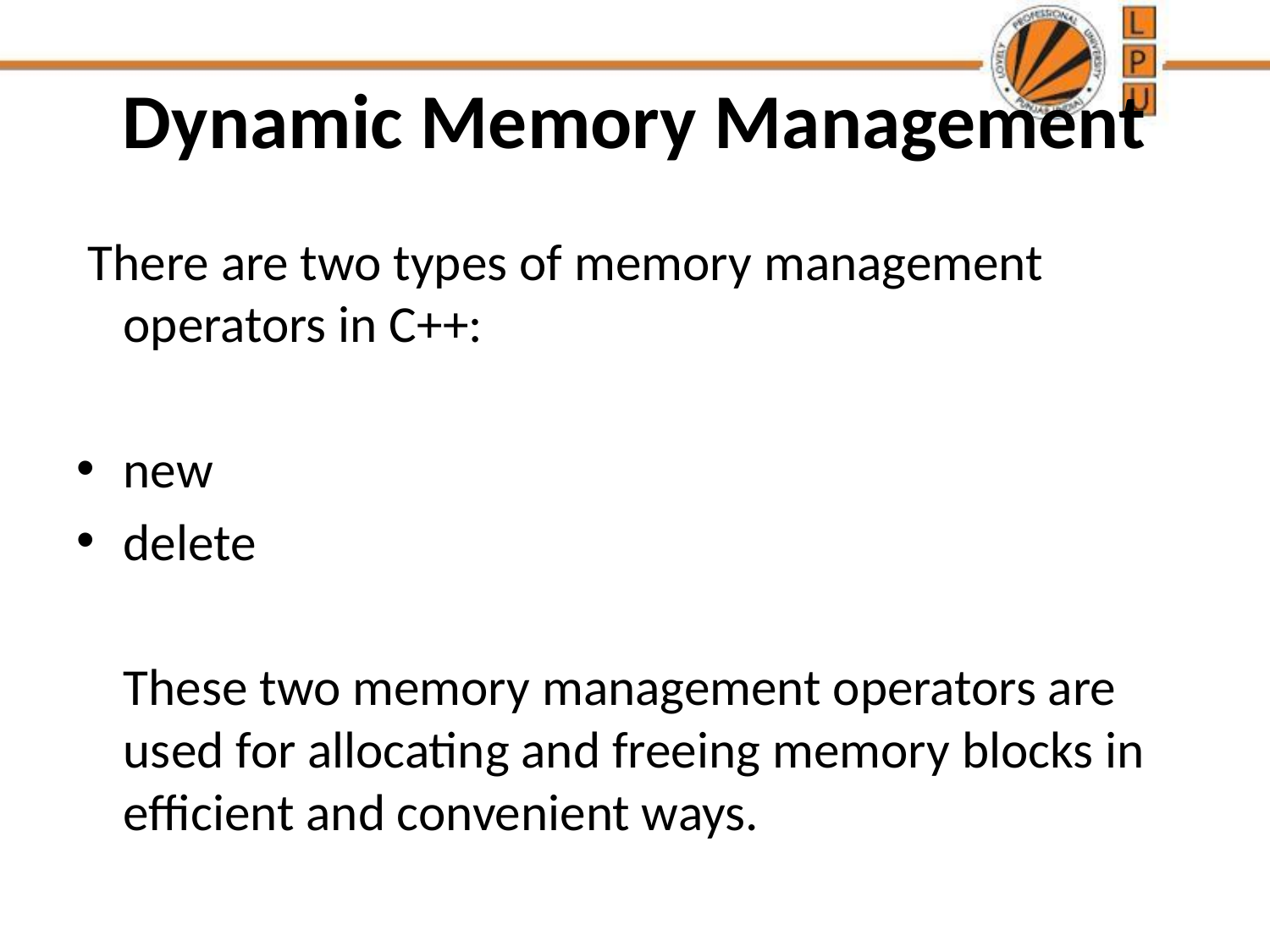

# Dynamic Memory Management
 There are two types of memory management operators in C++:

new
delete

	These two memory management operators are used for allocating and freeing memory blocks in efficient and convenient ways.